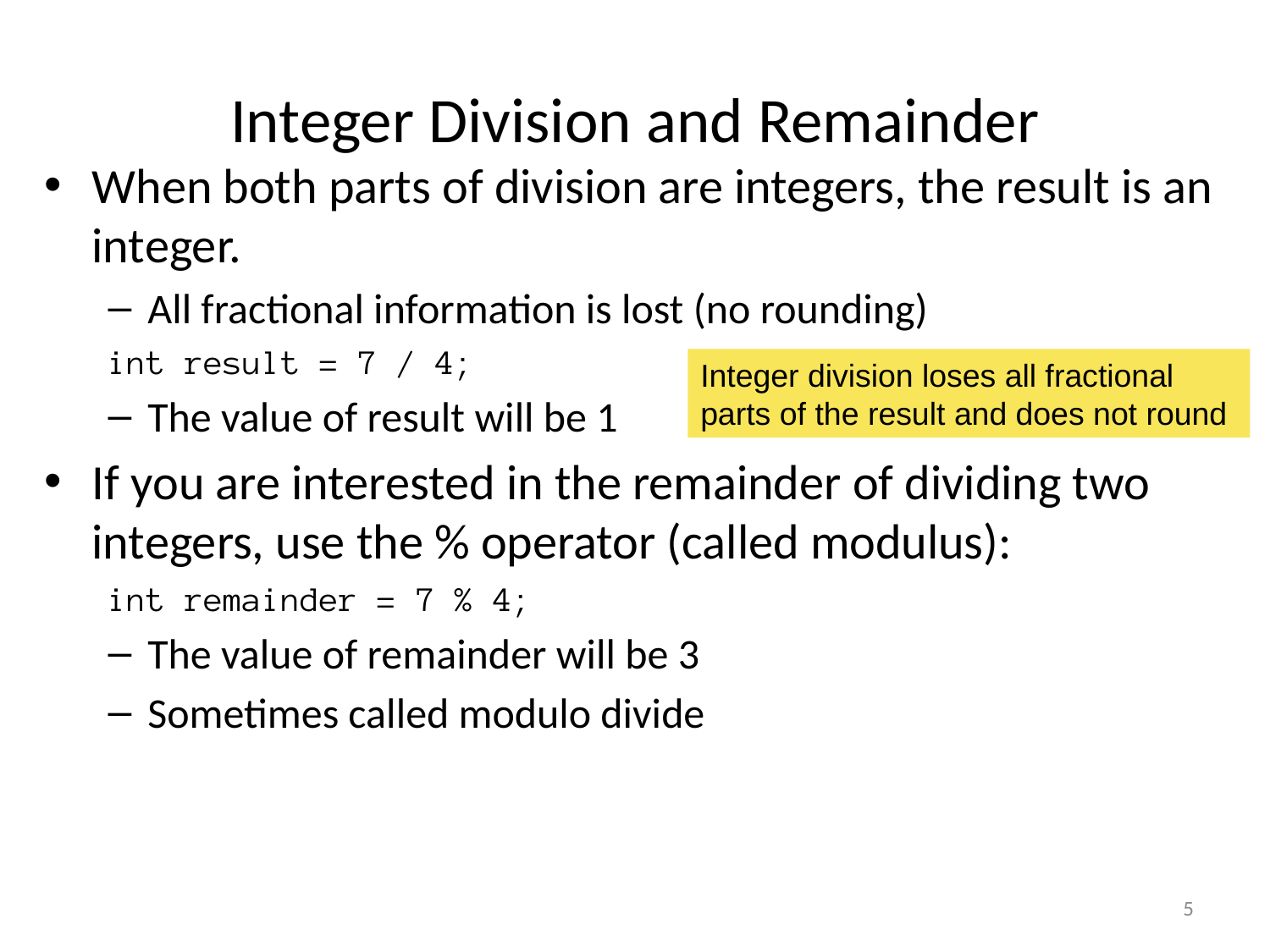

# Integer Division and Remainder
When both parts of division are integers, the result is an integer.
All fractional information is lost (no rounding)
int result = 7 / 4;
The value of result will be 1
If you are interested in the remainder of dividing two integers, use the % operator (called modulus):
int remainder = 7 % 4;
The value of remainder will be 3
Sometimes called modulo divide

Integer division loses all fractional parts of the result and does not round
5